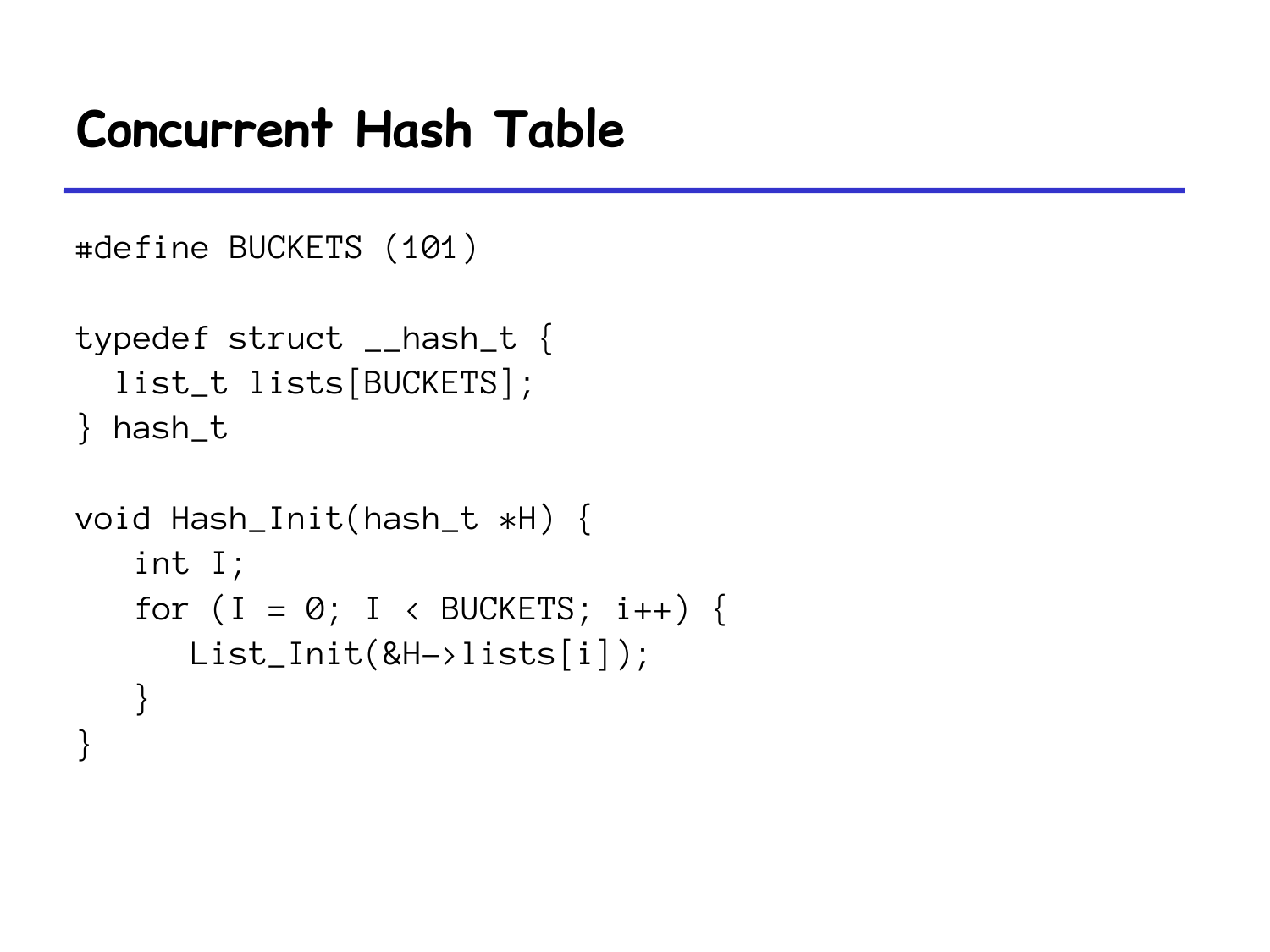

# Concurrent Hash Table
#define BUCKETS (101)

typedef struct __hash_t {
  list_t lists[BUCKETS];
} hash_t

void Hash_Init(hash_t *H) {
   int I;
   for (I = 0; I < BUCKETS; i++) {
      List_Init(&H->lists[i]);
   }
}
35